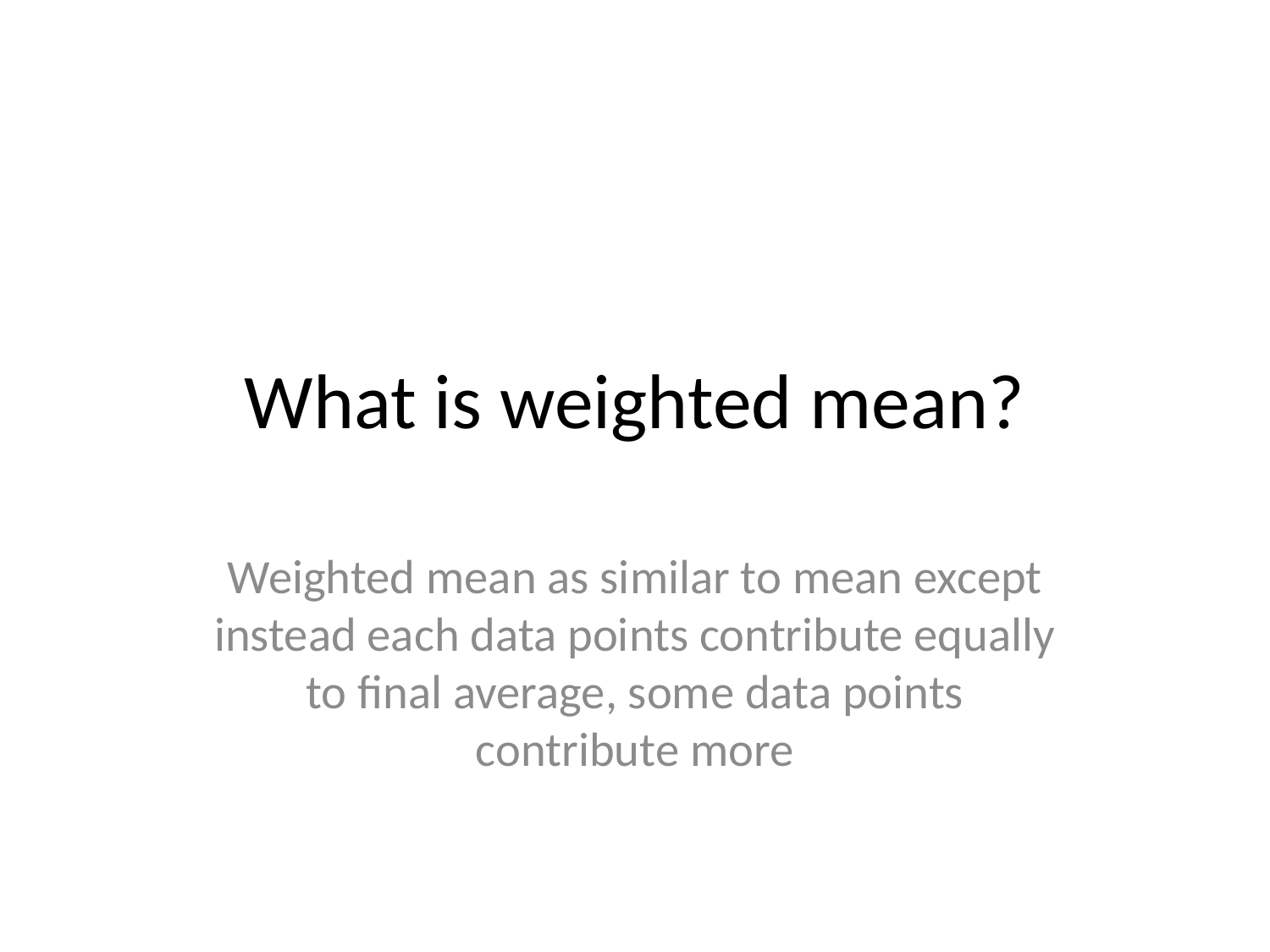

# What is weighted mean?
Weighted mean as similar to mean except instead each data points contribute equally to final average, some data points contribute more